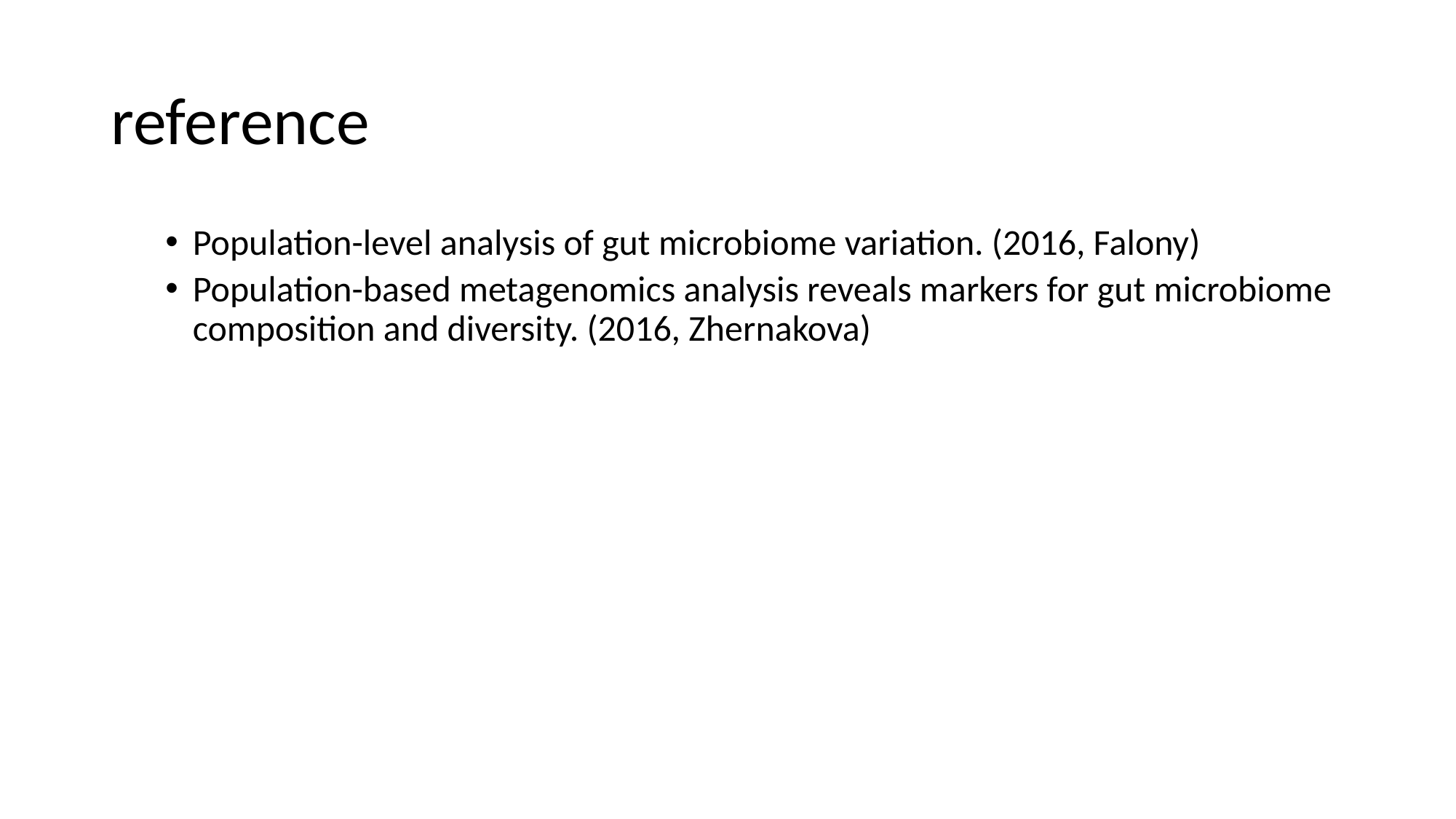

# reference
Population-level analysis of gut microbiome variation. (2016, Falony)
Population-based metagenomics analysis reveals markers for gut microbiome composition and diversity. (2016, Zhernakova)